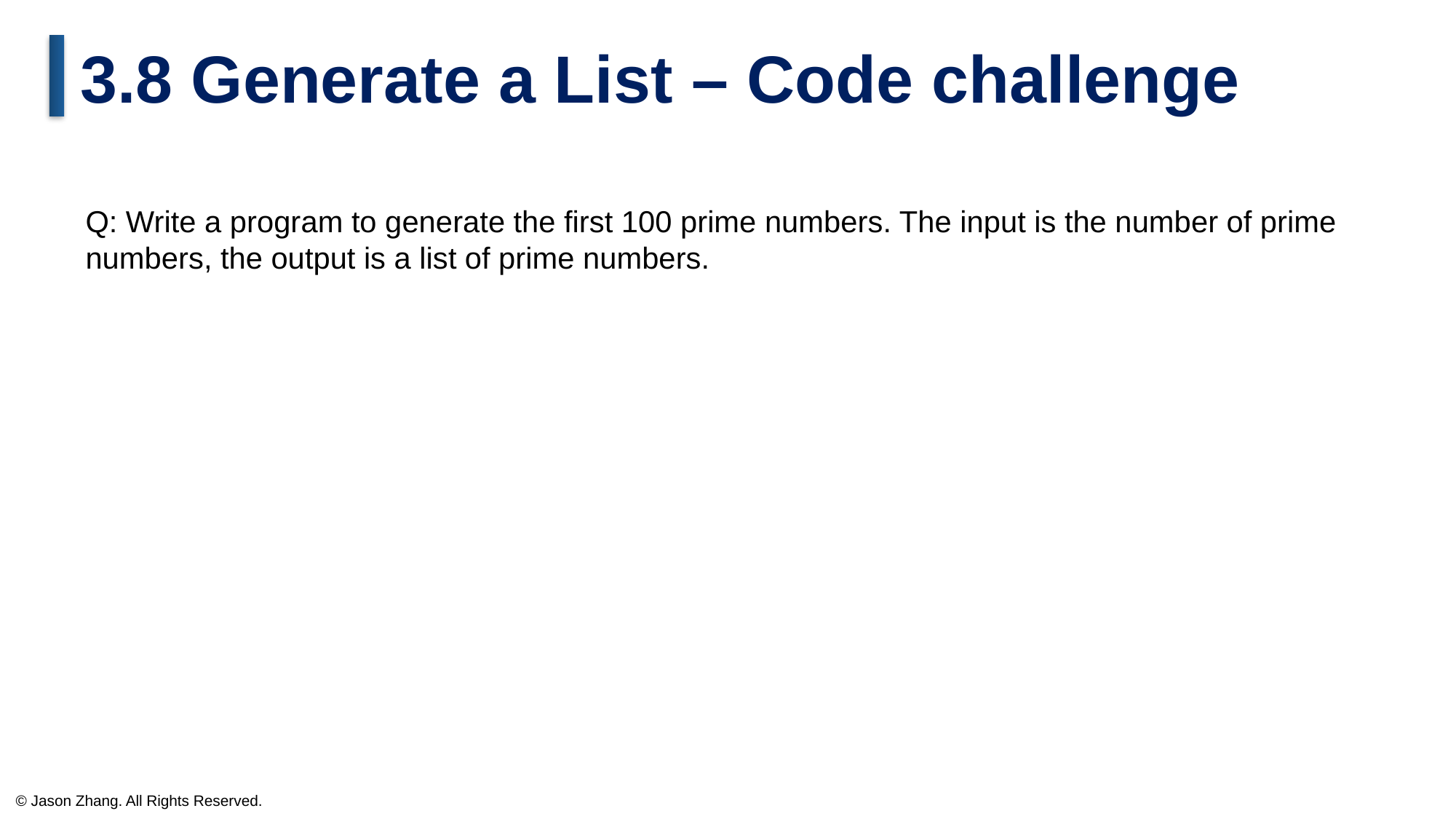

3.8 Generate a List – Code challenge
Q: Write a program to generate the first 100 prime numbers. The input is the number of prime numbers, the output is a list of prime numbers.
© Jason Zhang. All Rights Reserved.